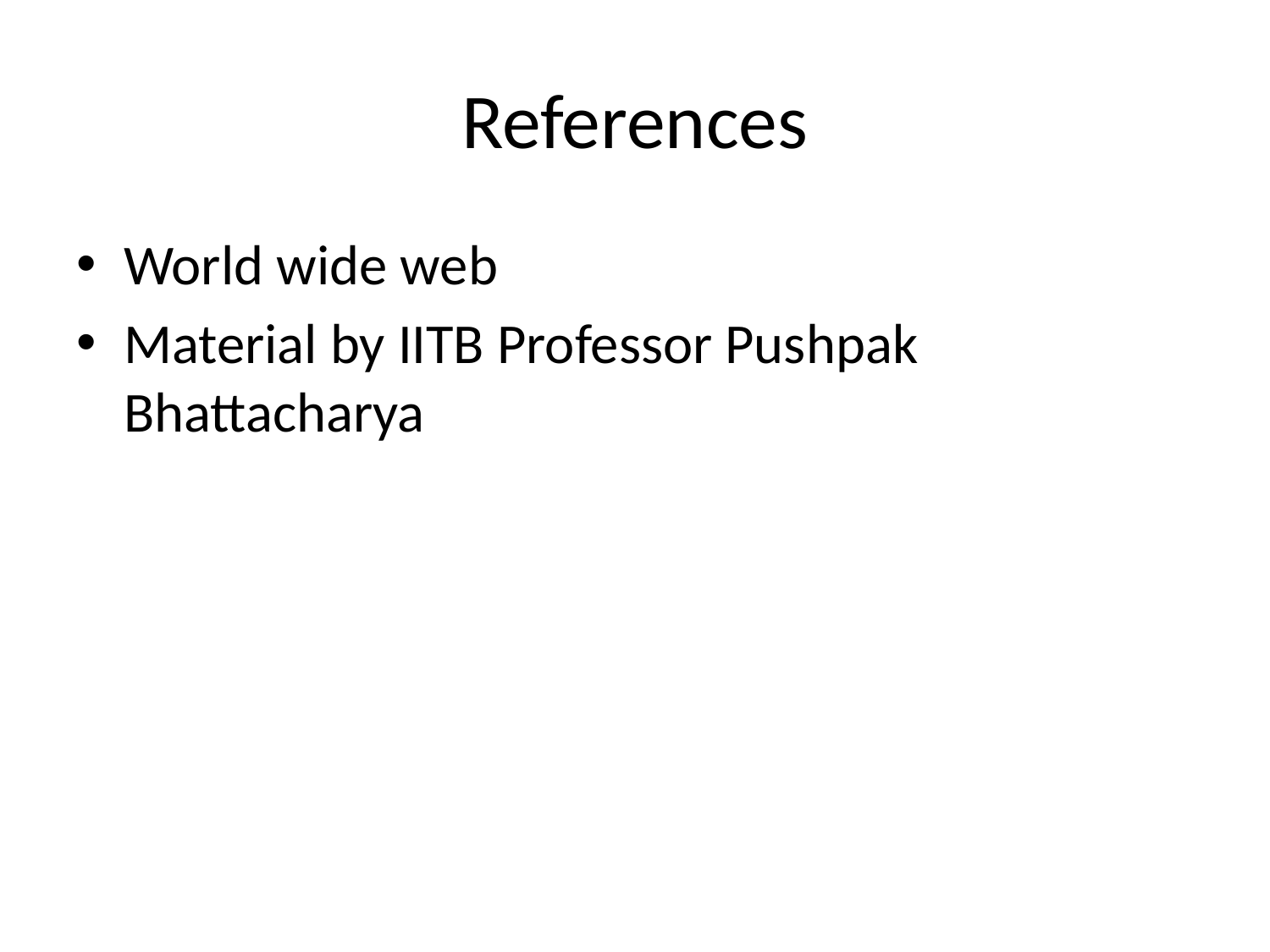

# References
World wide web
Material by IITB Professor Pushpak Bhattacharya